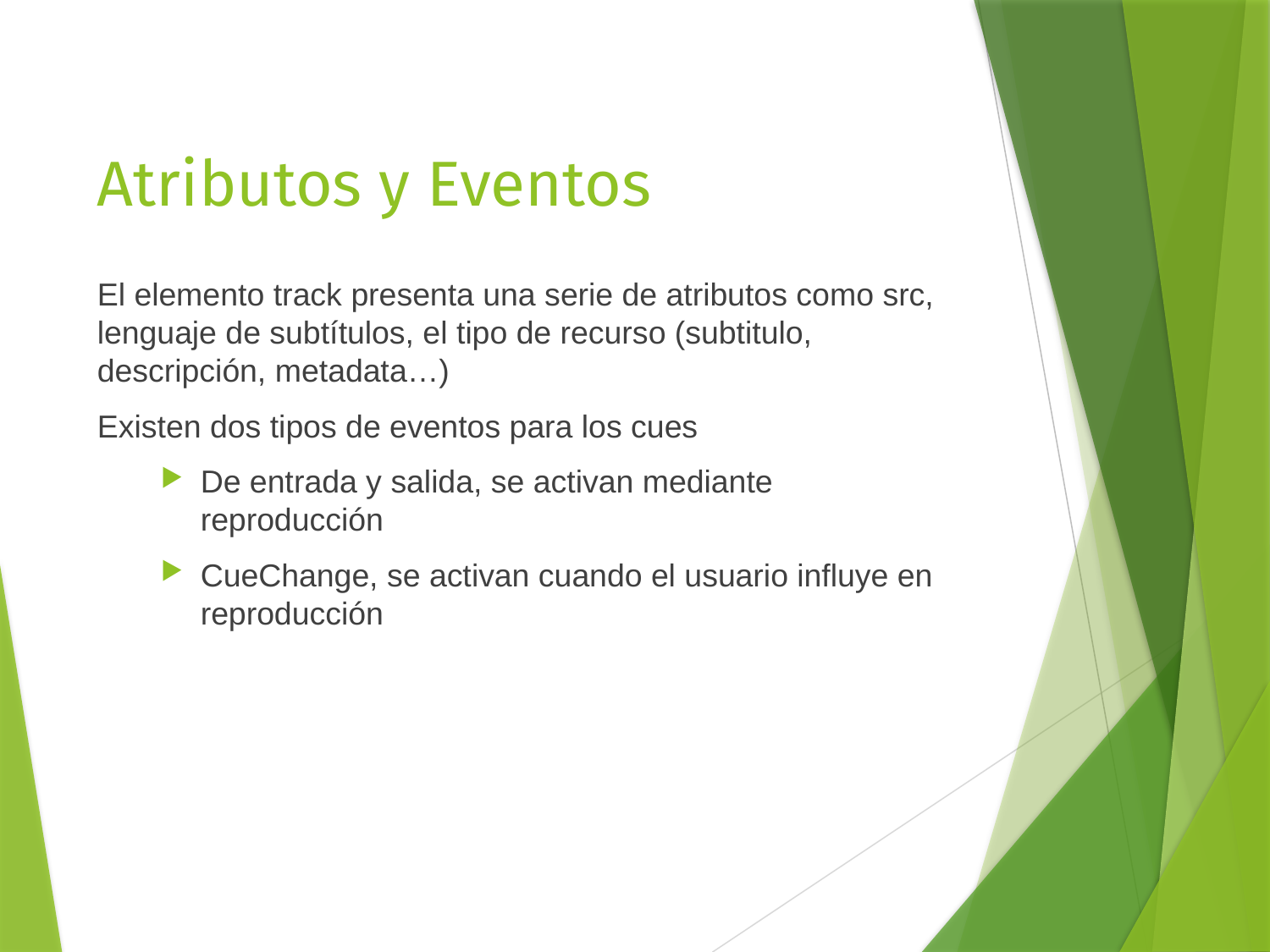

# Atributos y Eventos
El elemento track presenta una serie de atributos como src, lenguaje de subtítulos, el tipo de recurso (subtitulo, descripción, metadata…)
Existen dos tipos de eventos para los cues
De entrada y salida, se activan mediante reproducción
CueChange, se activan cuando el usuario influye en reproducción